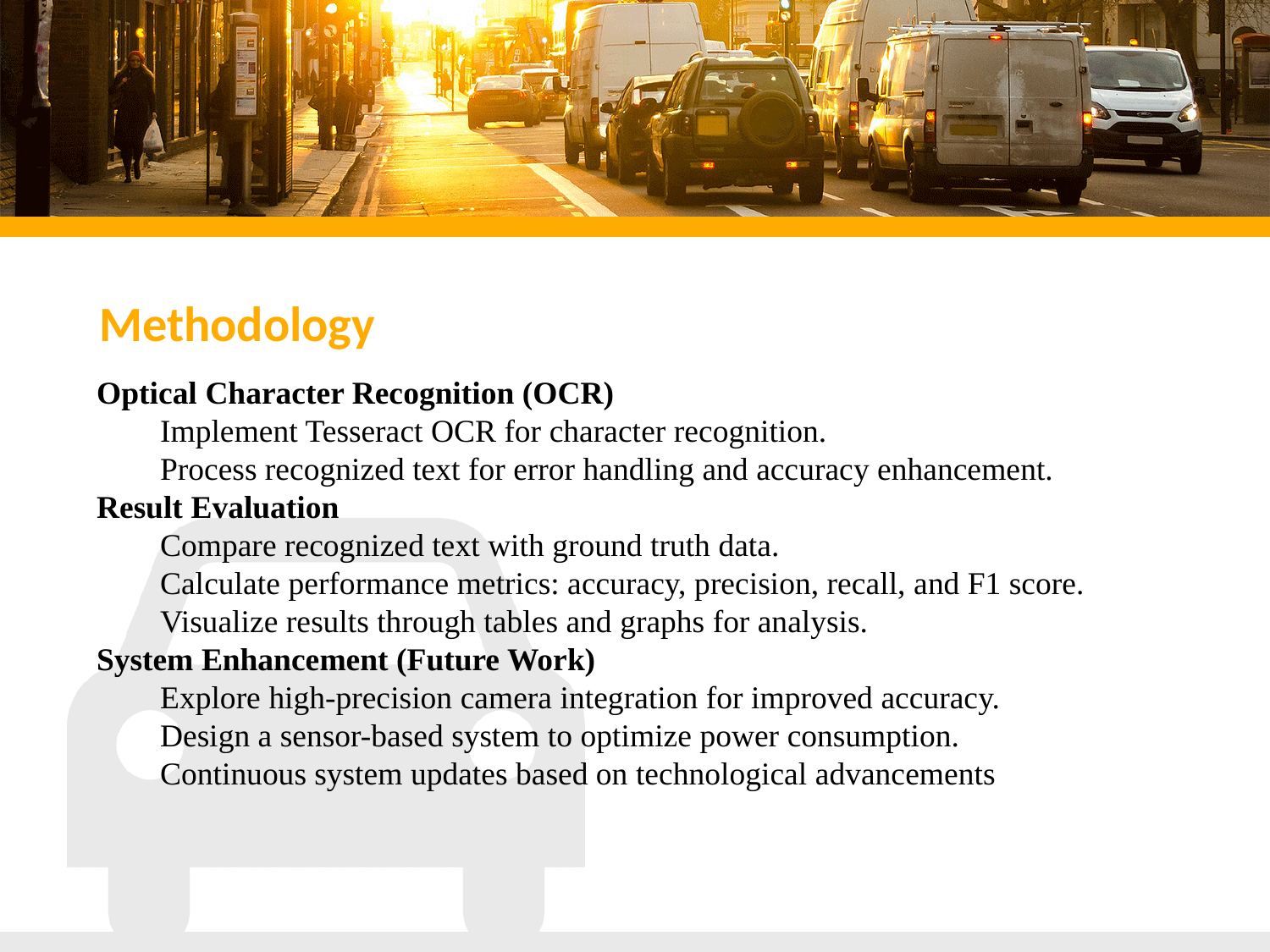

Methodology
Optical Character Recognition (OCR)
Implement Tesseract OCR for character recognition.
Process recognized text for error handling and accuracy enhancement.
Result Evaluation
Compare recognized text with ground truth data.
Calculate performance metrics: accuracy, precision, recall, and F1 score.
Visualize results through tables and graphs for analysis.
System Enhancement (Future Work)
Explore high-precision camera integration for improved accuracy.
Design a sensor-based system to optimize power consumption.
Continuous system updates based on technological advancements